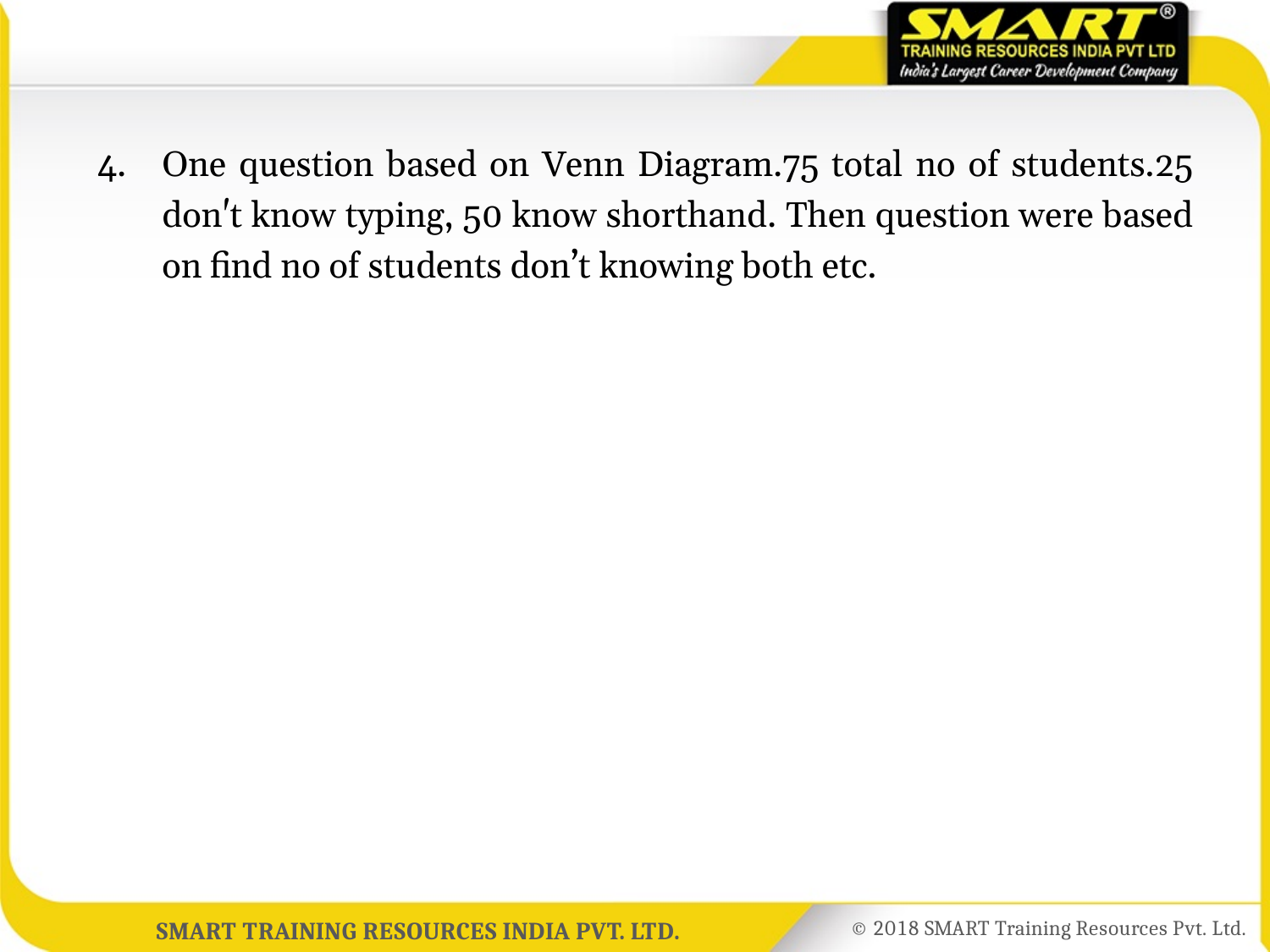

4.	One question based on Venn Diagram.75 total no of students.25 don't know typing, 50 know shorthand. Then question were based on find no of students don’t knowing both etc.